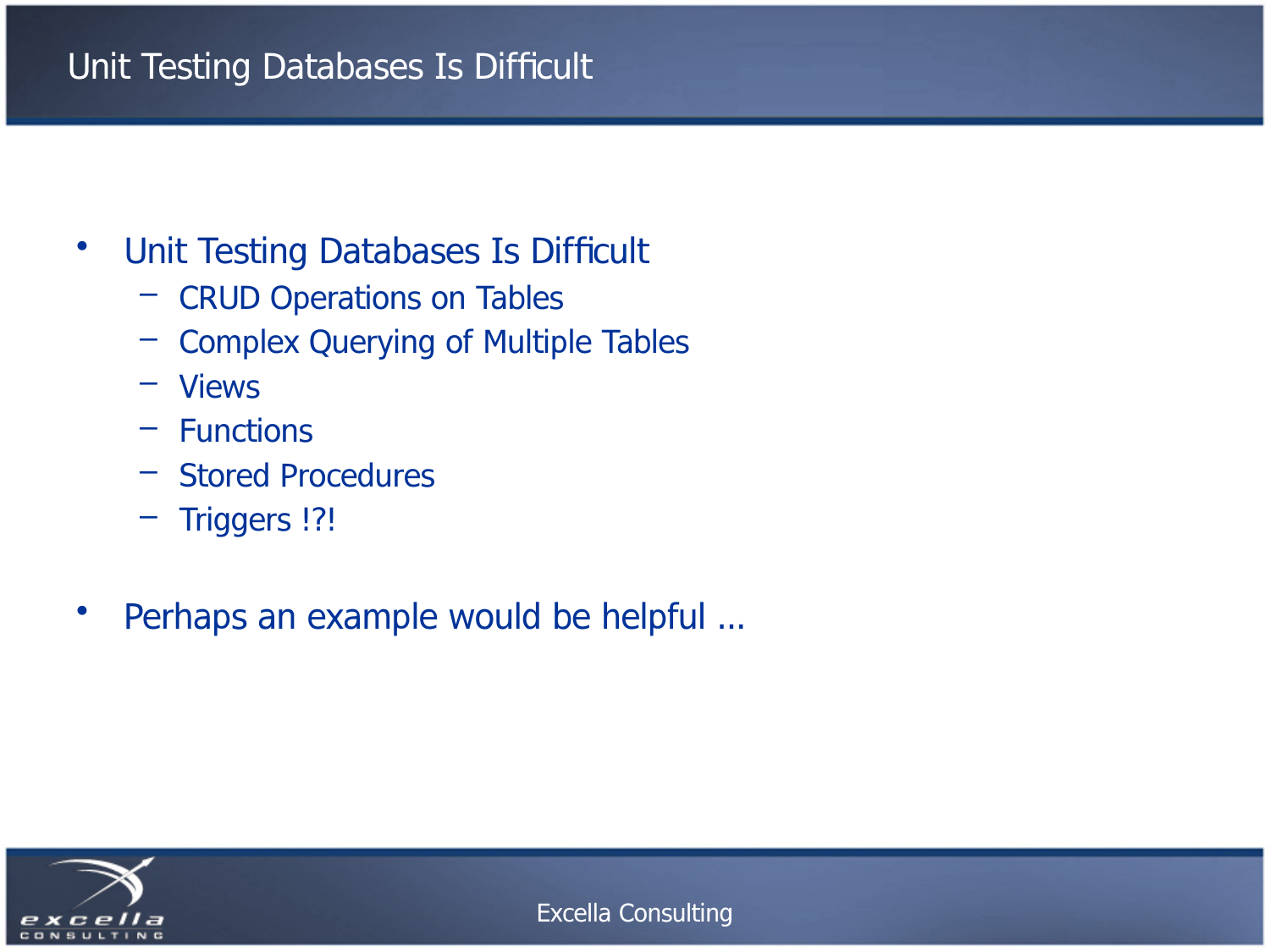

# Unit Testing Databases Is Difficult
Unit Testing Databases Is Difficult
CRUD Operations on Tables
Complex Querying of Multiple Tables
Views
Functions
Stored Procedures
Triggers !?!

Perhaps an example would be helpful …